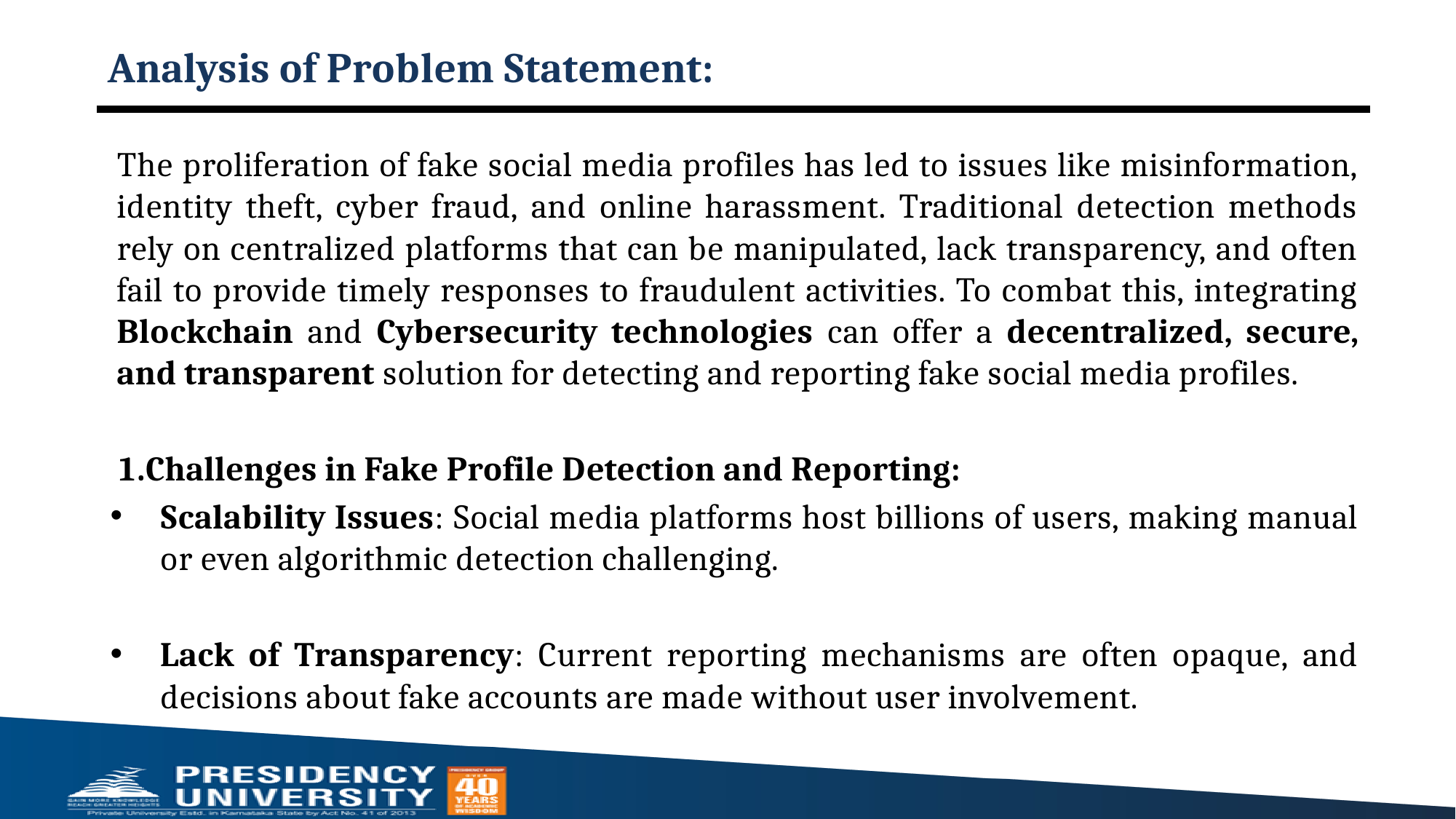

# Analysis of Problem Statement:
The proliferation of fake social media profiles has led to issues like misinformation, identity theft, cyber fraud, and online harassment. Traditional detection methods rely on centralized platforms that can be manipulated, lack transparency, and often fail to provide timely responses to fraudulent activities. To combat this, integrating Blockchain and Cybersecurity technologies can offer a decentralized, secure, and transparent solution for detecting and reporting fake social media profiles.

1.Challenges in Fake Profile Detection and Reporting:
Scalability Issues: Social media platforms host billions of users, making manual or even algorithmic detection challenging.

Lack of Transparency: Current reporting mechanisms are often opaque, and decisions about fake accounts are made without user involvement.